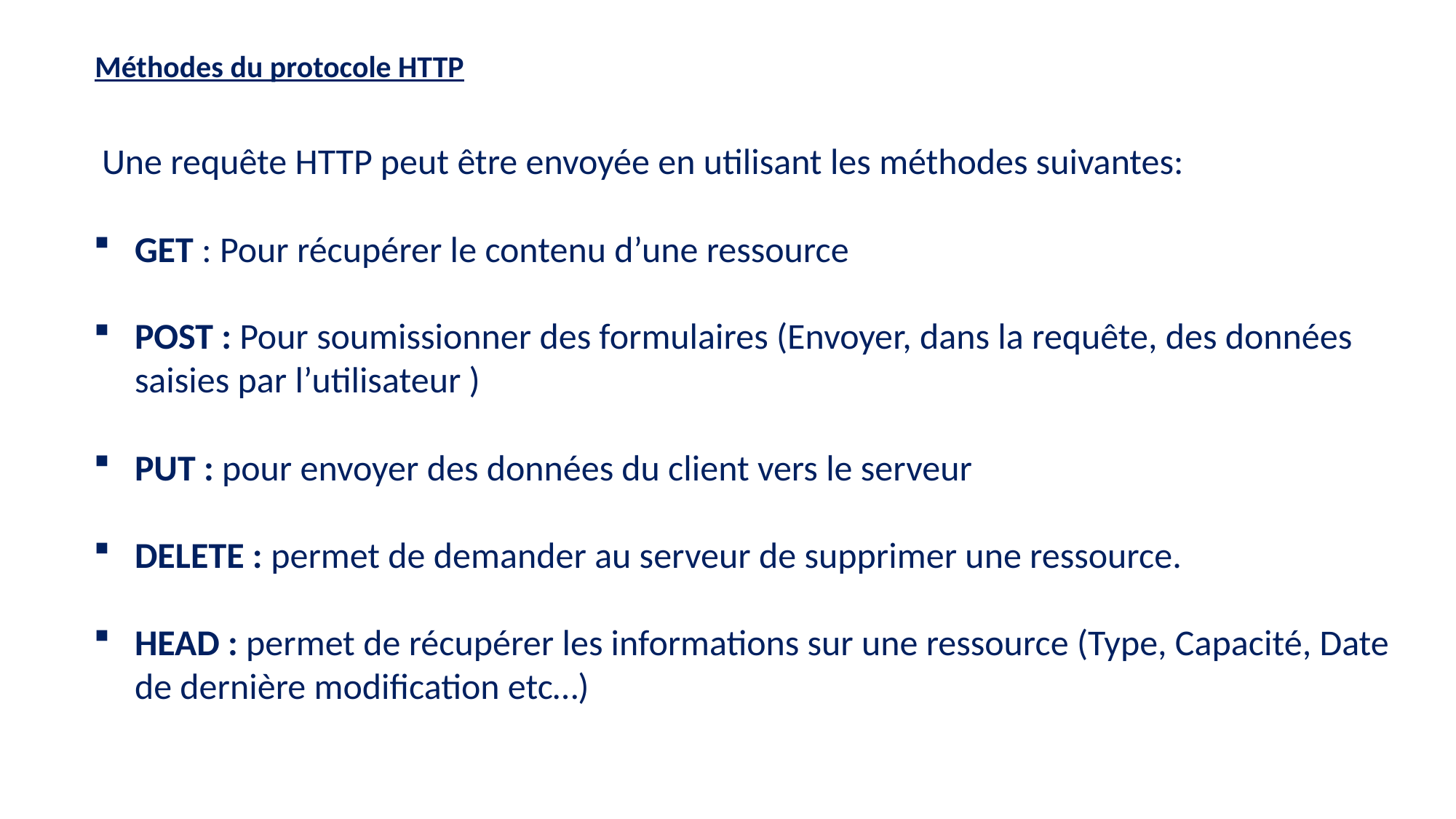

Méthodes du protocole HTTP
 Une requête HTTP peut être envoyée en utilisant les méthodes suivantes:

GET : Pour récupérer le contenu d’une ressource

POST : Pour soumissionner des formulaires (Envoyer, dans la requête, des données saisies par l’utilisateur )

PUT : pour envoyer des données du client vers le serveur

DELETE : permet de demander au serveur de supprimer une ressource.

HEAD : permet de récupérer les informations sur une ressource (Type, Capacité, Date de dernière modification etc…)